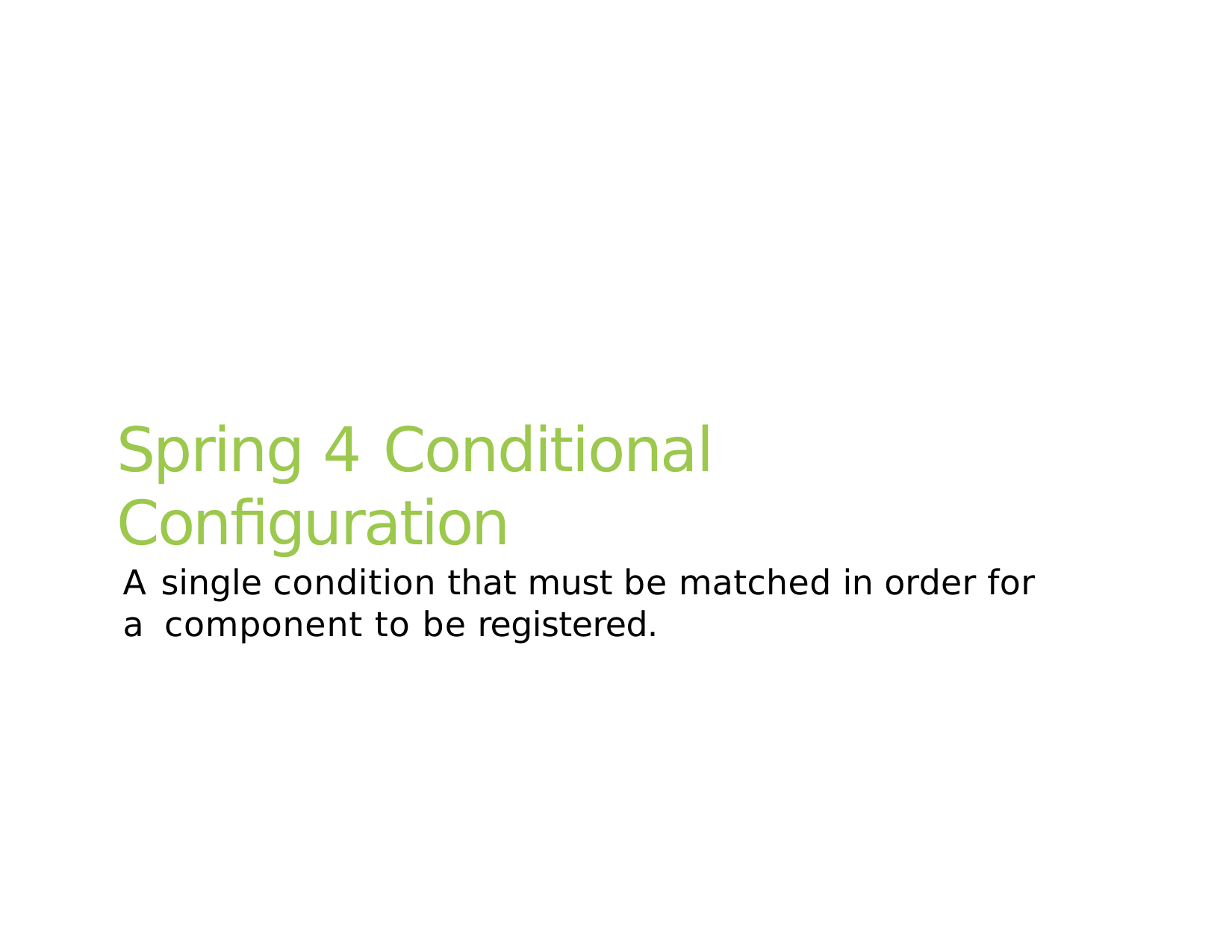

# Spring 4 Conditional Configuration
A single condition that must be matched in order for a  component to be registered.